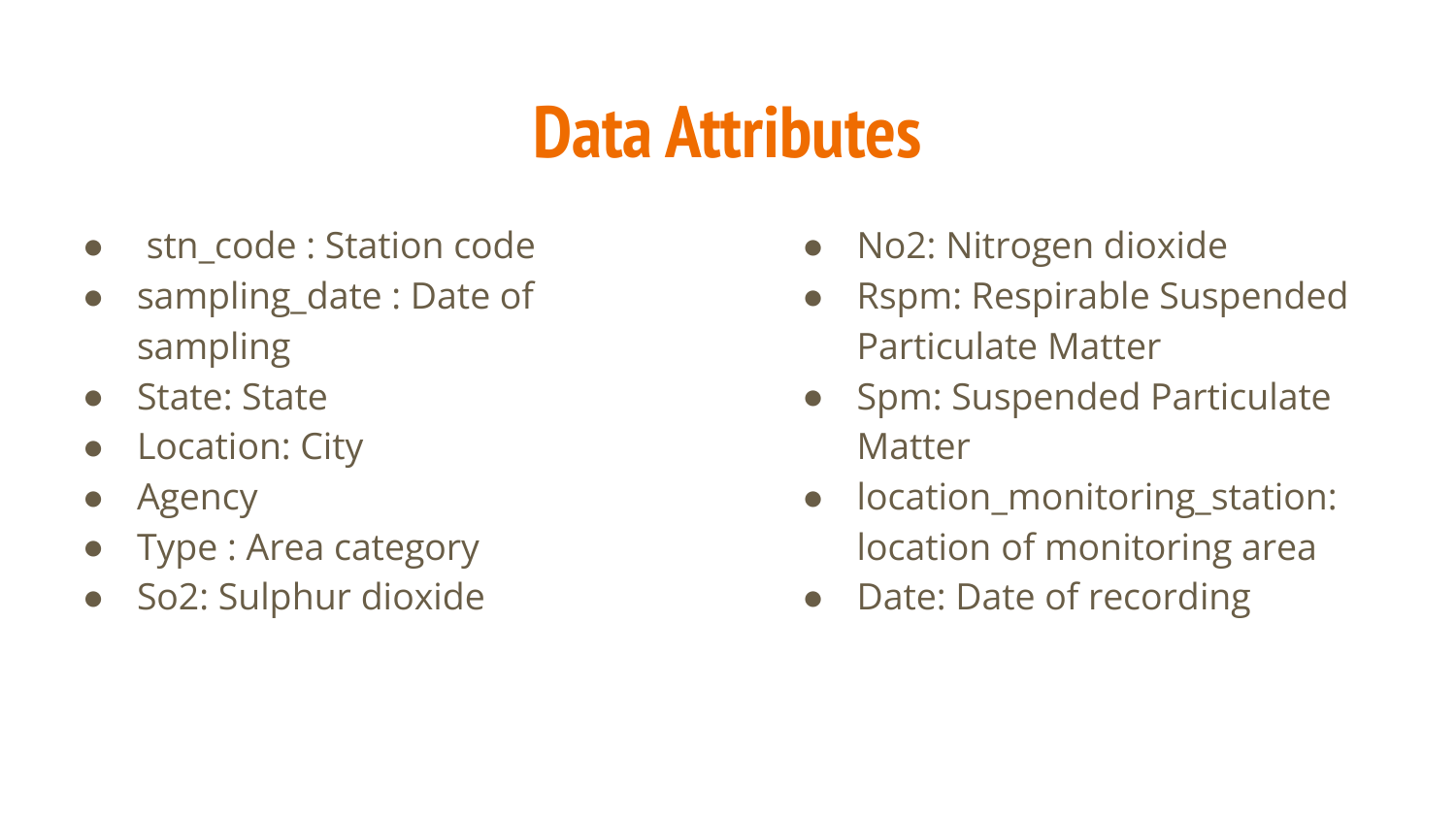

# Data Attributes
 stn_code : Station code
sampling_date : Date of sampling
State: State
Location: City
Agency
Type : Area category
So2: Sulphur dioxide
No2: Nitrogen dioxide
Rspm: Respirable Suspended Particulate Matter
Spm: Suspended Particulate Matter
location_monitoring_station: location of monitoring area
Date: Date of recording